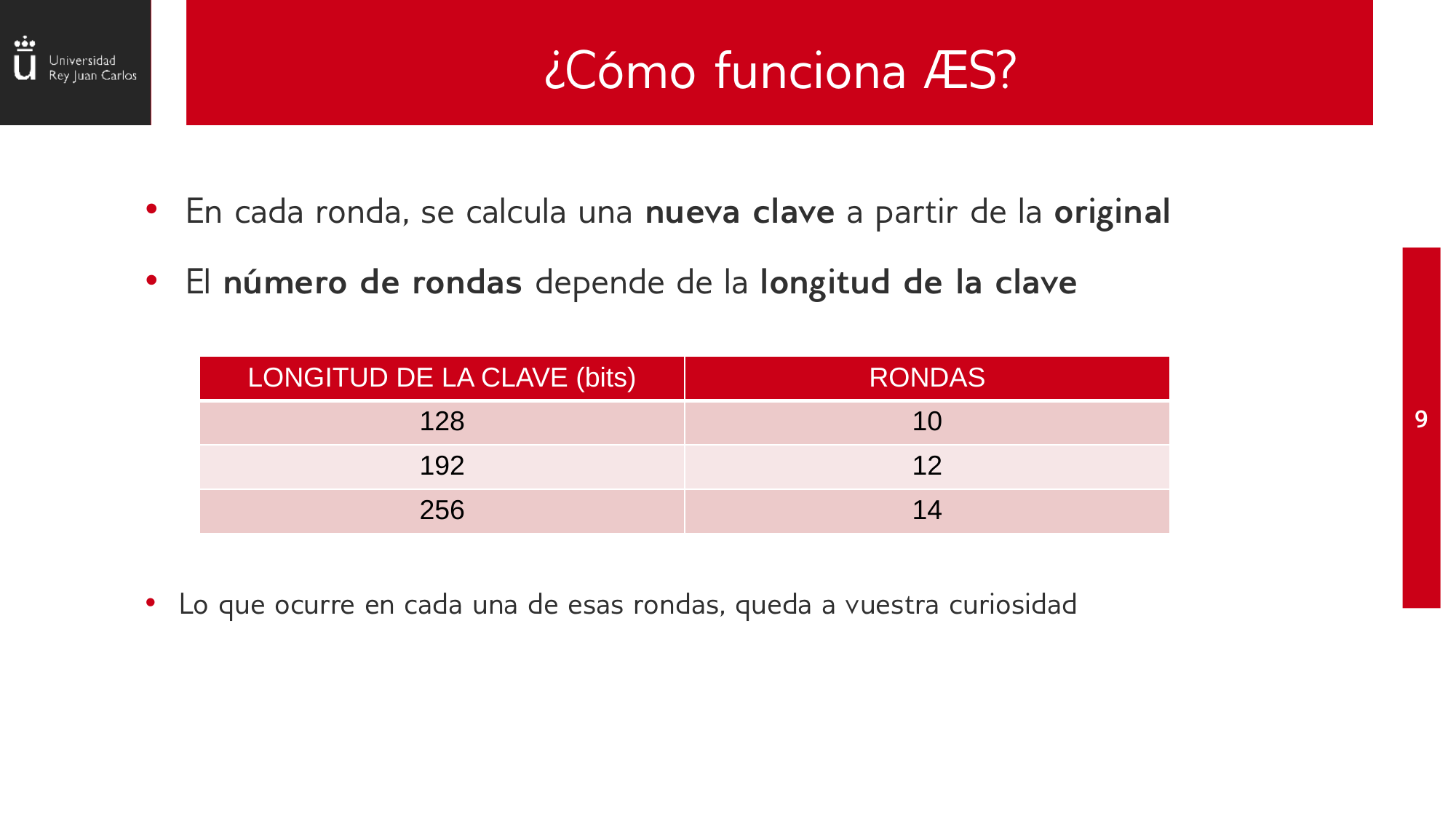

# ¿Cómo funciona AES?
En cada ronda, se calcula una nueva clave a partir de la original
El número de rondas depende de la longitud de la clave

Lo que ocurre en cada una de esas rondas, queda a vuestra curiosidad
| LONGITUD DE LA CLAVE (bits) | RONDAS |
| --- | --- |
| 128 | 10 |
| 192 | 12 |
| 256 | 14 |
9